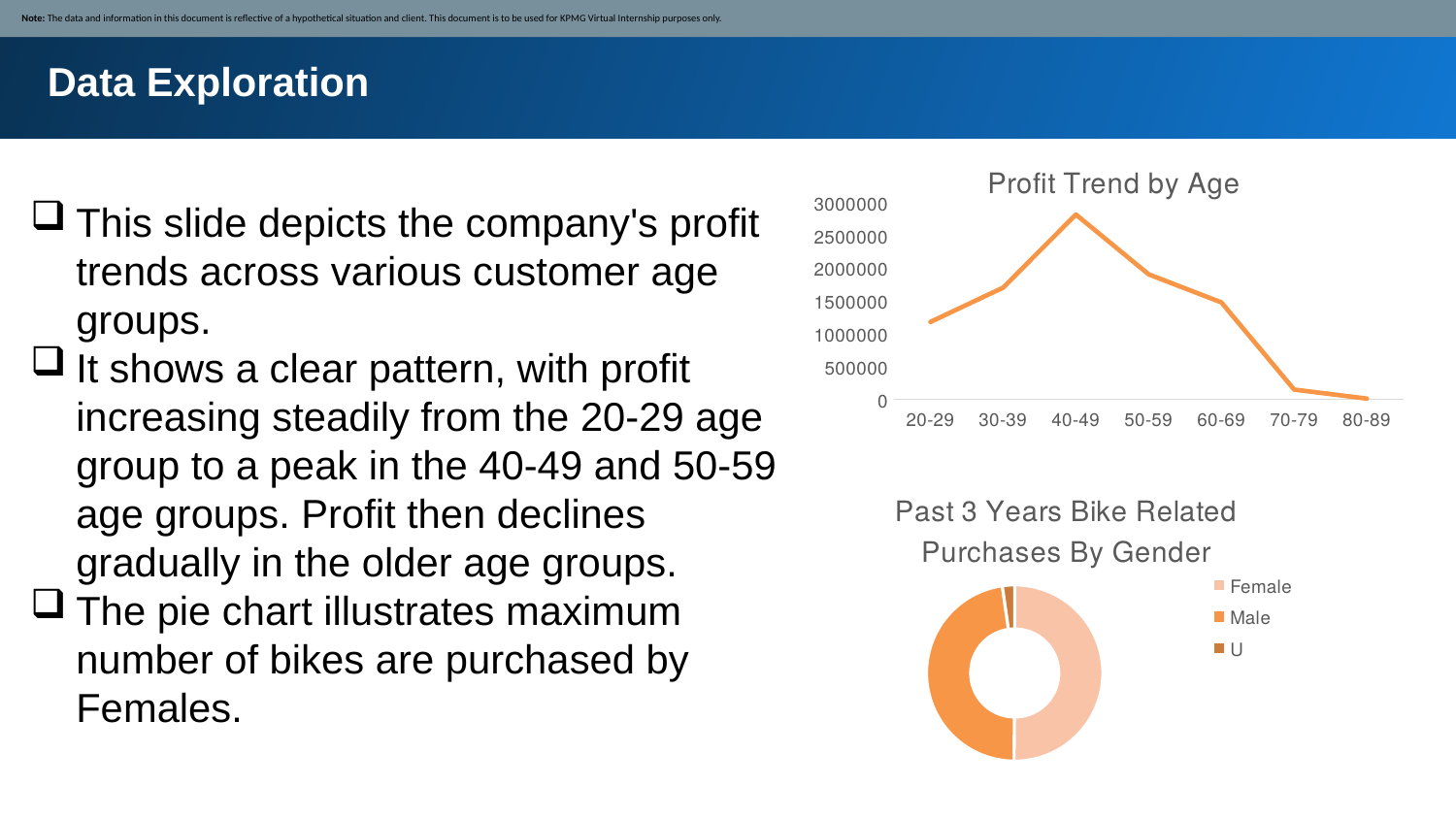

Note: The data and information in this document is reflective of a hypothetical situation and client. This document is to be used for KPMG Virtual Internship purposes only.

Data Exploration

### Chart: Profit Trend by Age

| Category | Total |
|---|---|
| 20-29 | 1177145.4900000026 |
| 30-39 | 1701333.3449719031 |
| 40-49 | 2815669.339999983 |
| 50-59 | 1904087.3600000052 |
| 60-69 | 1475404.5500000028 |
| 70-79 | 145917.81999999998 |
| 80-89 | 8364.67 |
This slide depicts the company's profit trends across various customer age groups.
It shows a clear pattern, with profit increasing steadily from the 20-29 age group to a peak in the 40-49 and 50-59 age groups. Profit then declines gradually in the older age groups.
The pie chart illustrates maximum number of bikes are purchased by Females.

### Chart: Past 3 Years Bike Related Purchases By Gender

| Category | Total |
|---|---|
| Female | 9749.0 |
| Male | 9258.0 |
| U | 438.0 |